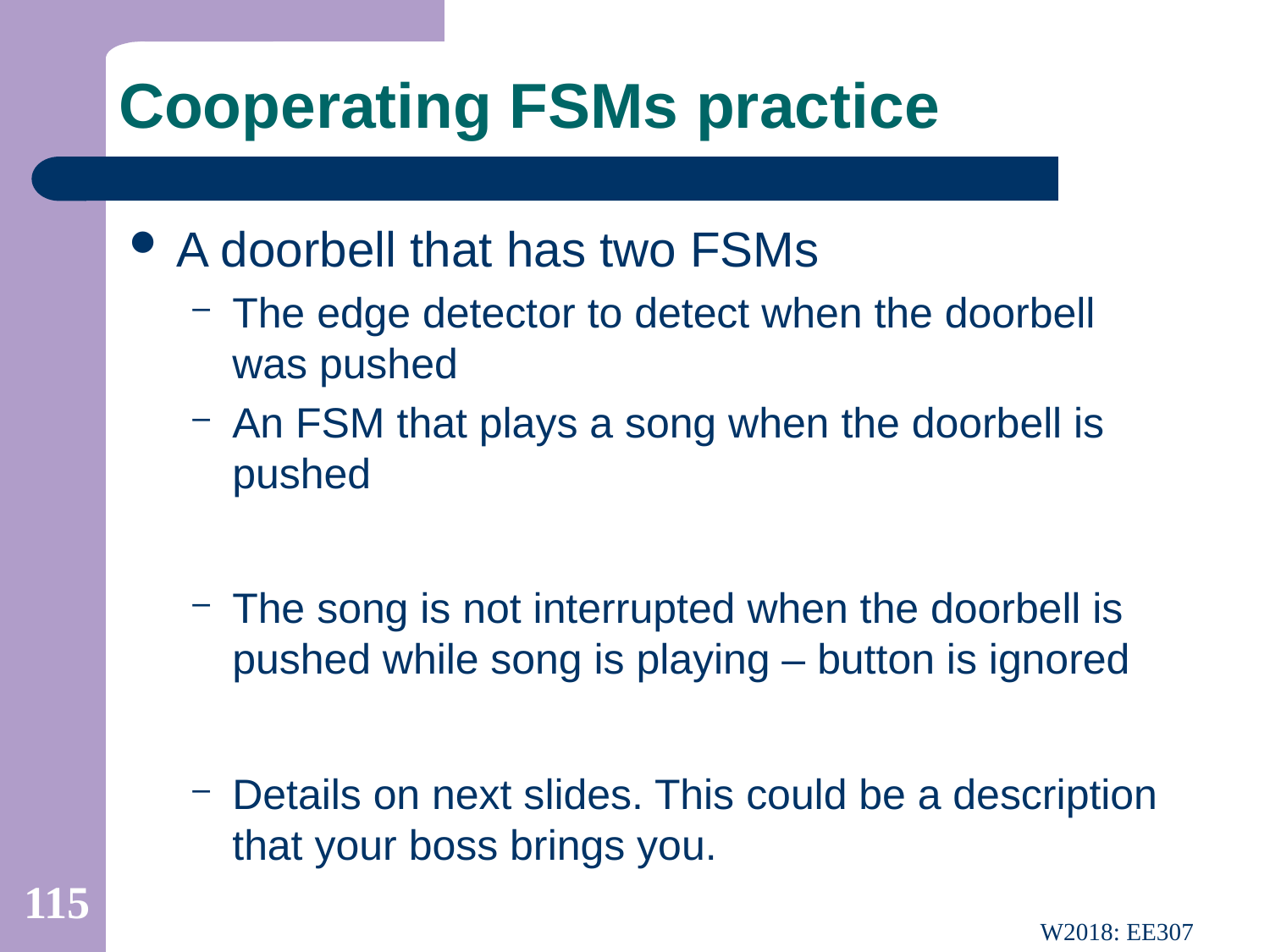

# Cooperating FSMs practice
A doorbell that has two FSMs
The edge detector to detect when the doorbell was pushed
An FSM that plays a song when the doorbell is pushed

The song is not interrupted when the doorbell is pushed while song is playing – button is ignored

Details on next slides. This could be a description that your boss brings you.
115
W2018: EE307